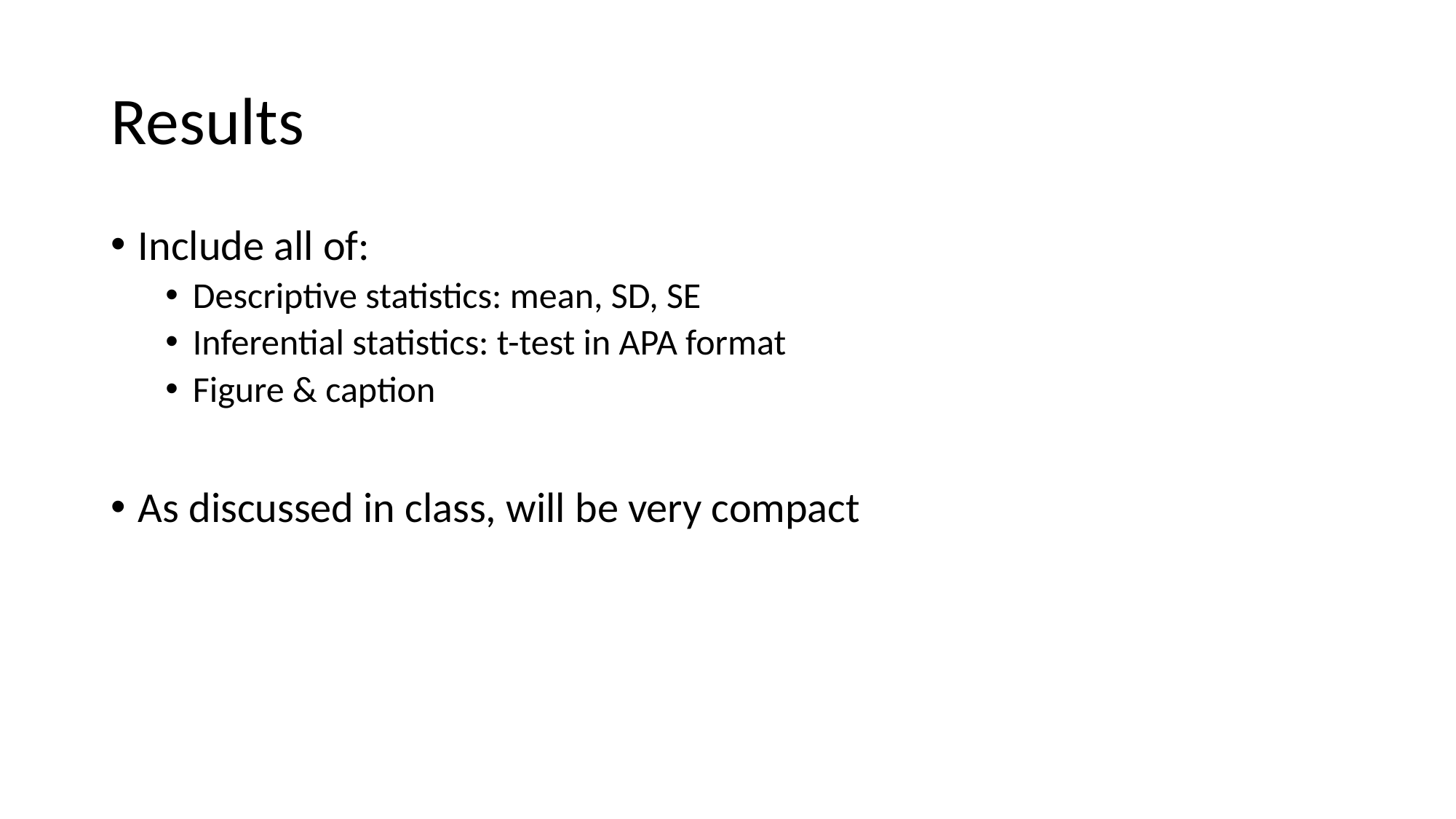

# Results
Include all of:
Descriptive statistics: mean, SD, SE
Inferential statistics: t-test in APA format
Figure & caption

As discussed in class, will be very compact